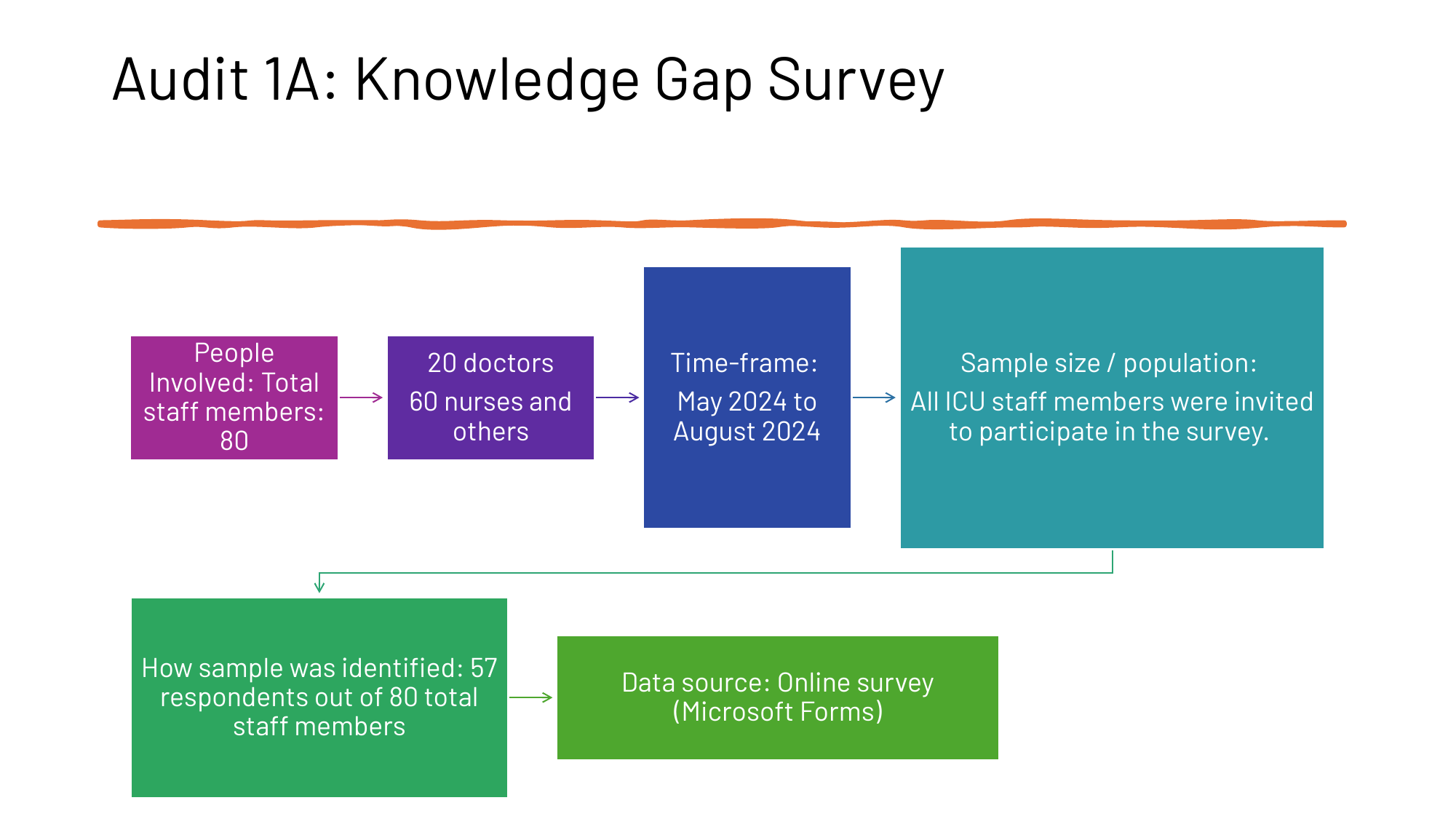

# Audit 1A: Knowledge Gap Survey

People Involved: Total staff members: 80

20 doctors
60 nurses and others

Time-frame:
May 2024 to August 2024

Sample size / population:
All ICU staff members were invited to participate in the survey.

How sample was identified: 57 respondents out of 80 total staff members
Data source: Online survey (Microsoft Forms)